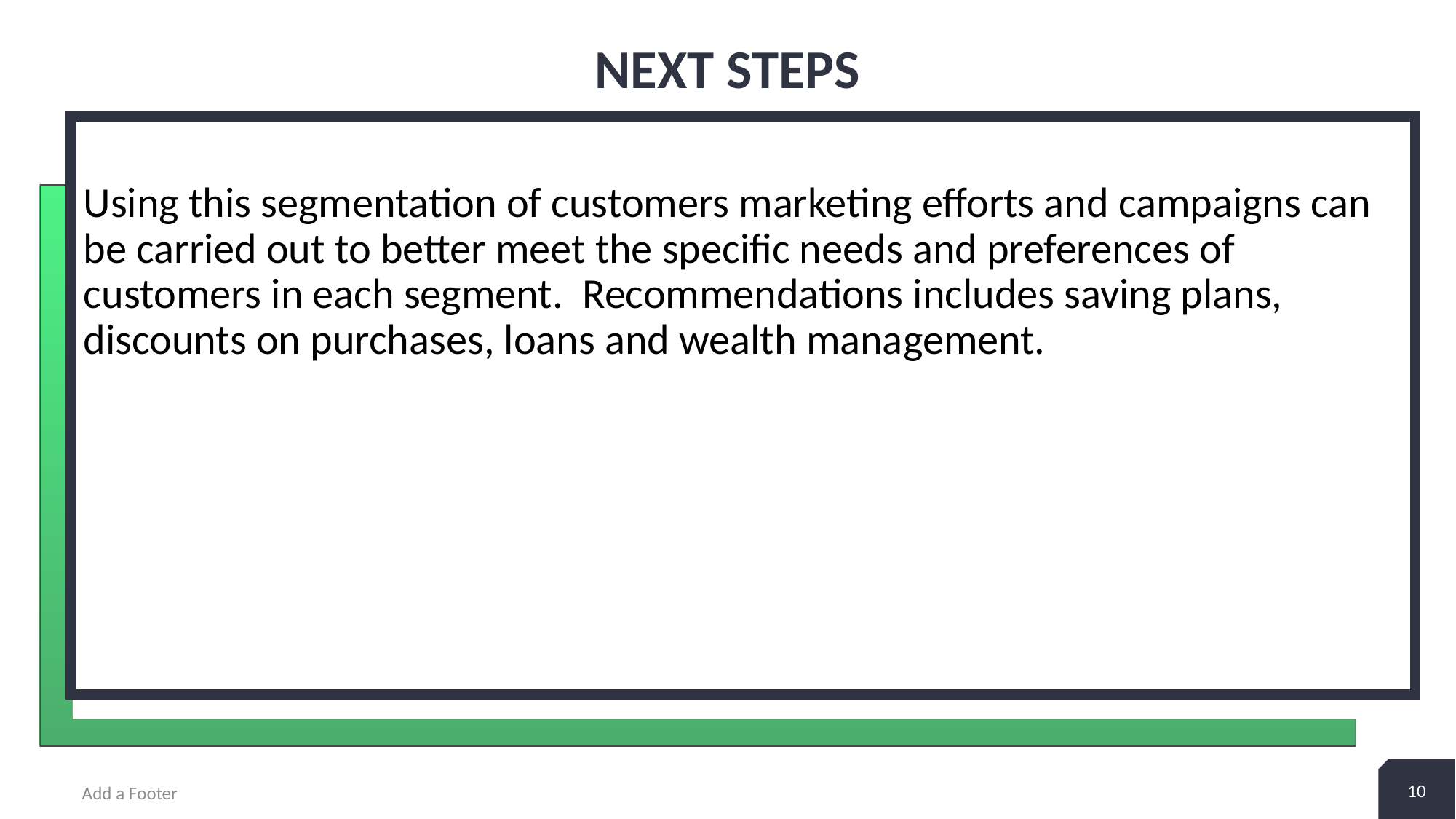

# NEXT STEPS

Using this segmentation of customers marketing efforts and campaigns can be carried out to better meet the specific needs and preferences of customers in each segment.  Recommendations includes saving plans, discounts on purchases, loans and wealth management.
10
Add a Footer